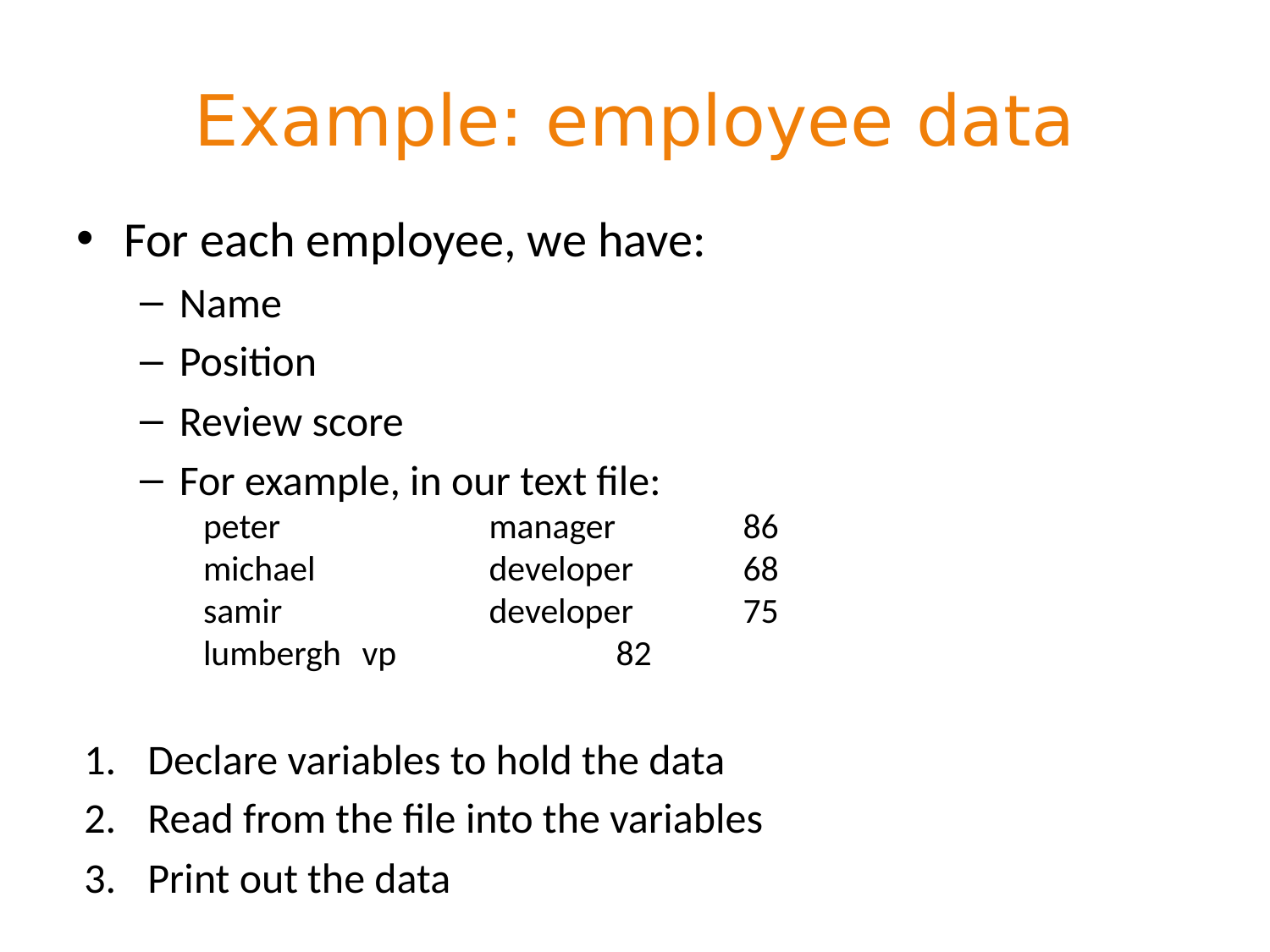

# Example: employee data
For each employee, we have:
Name
Position
Review score
For example, in our text file:
peter 		manager 	86
michael 		developer 	68
samir 		developer 	75
lumbergh 	vp 		82

Declare variables to hold the data
Read from the file into the variables
Print out the data